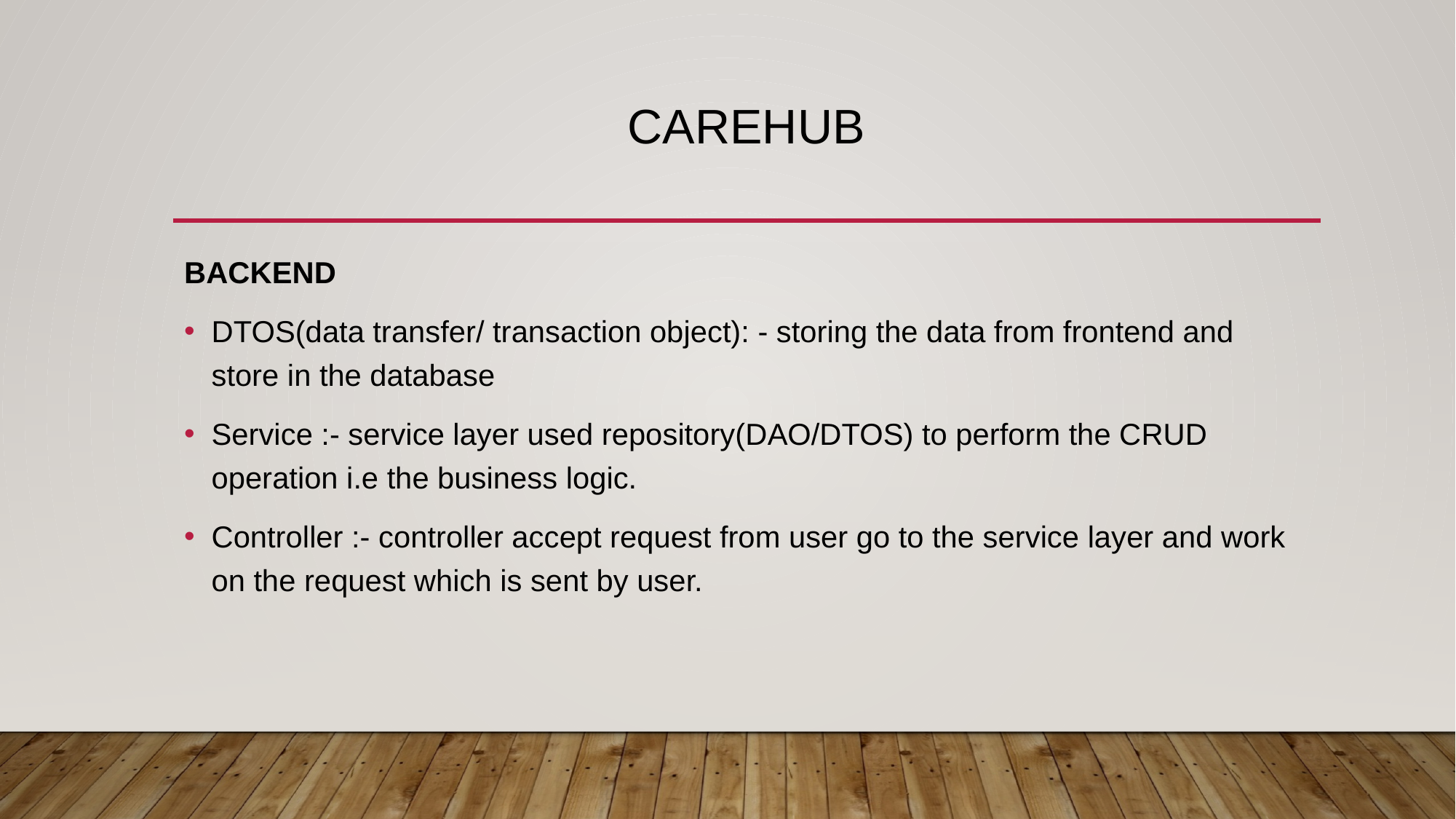

# Carehub
BACKEND
DTOS(data transfer/ transaction object): - storing the data from frontend and store in the database
Service :- service layer used repository(DAO/DTOS) to perform the CRUD operation i.e the business logic.
Controller :- controller accept request from user go to the service layer and work on the request which is sent by user.